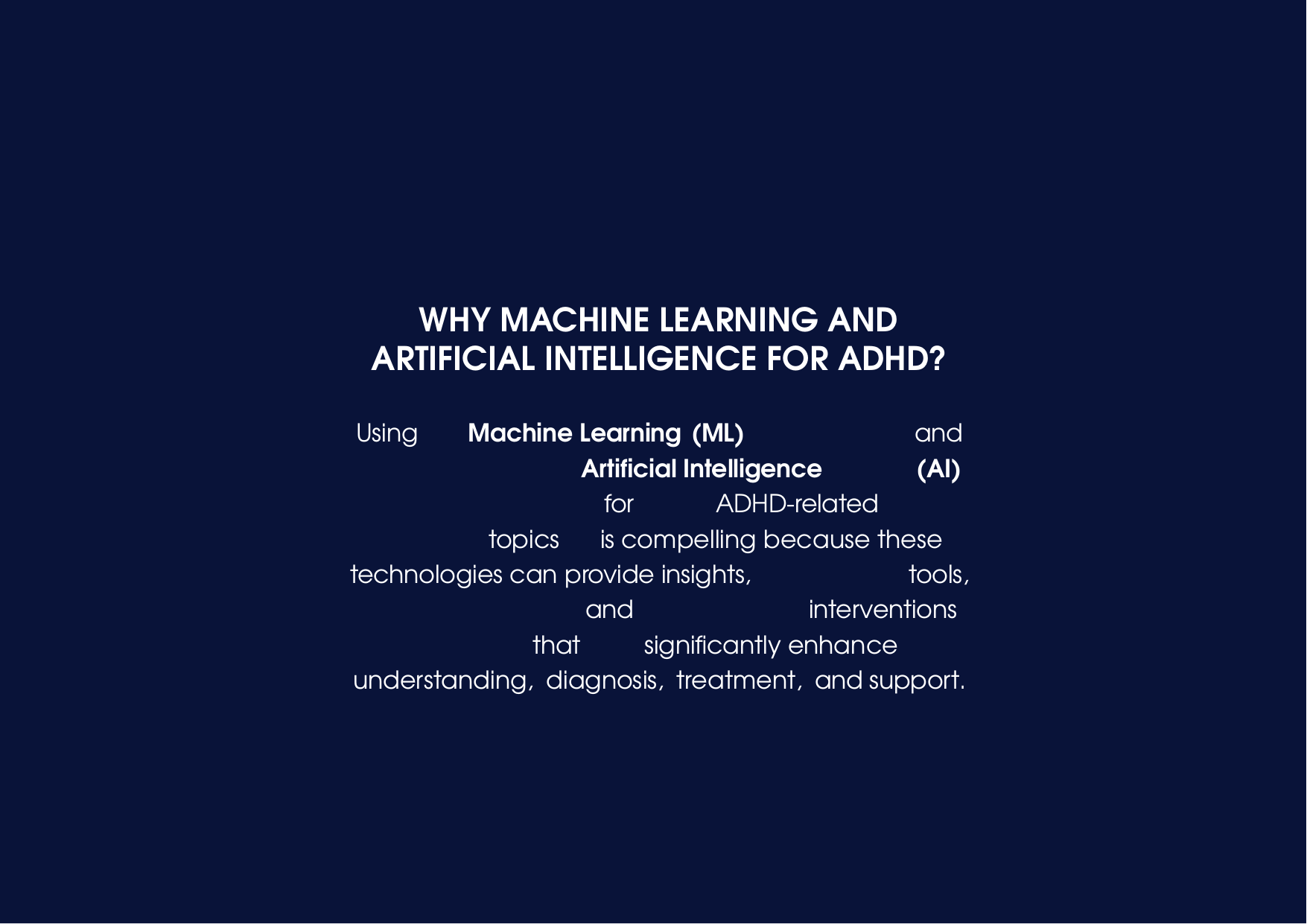

# WHY MACHINE LEARNING AND ARTIFICIAL INTELLIGENCE FOR ADHD?
Using	Machine	Learning	(ML)		and		Artificial Intelligence	(AI)		for	ADHD-related		topics	is compelling because these technologies can provide insights,		tools,		and		interventions	that	significantly enhance understanding, diagnosis, treatment, and support.